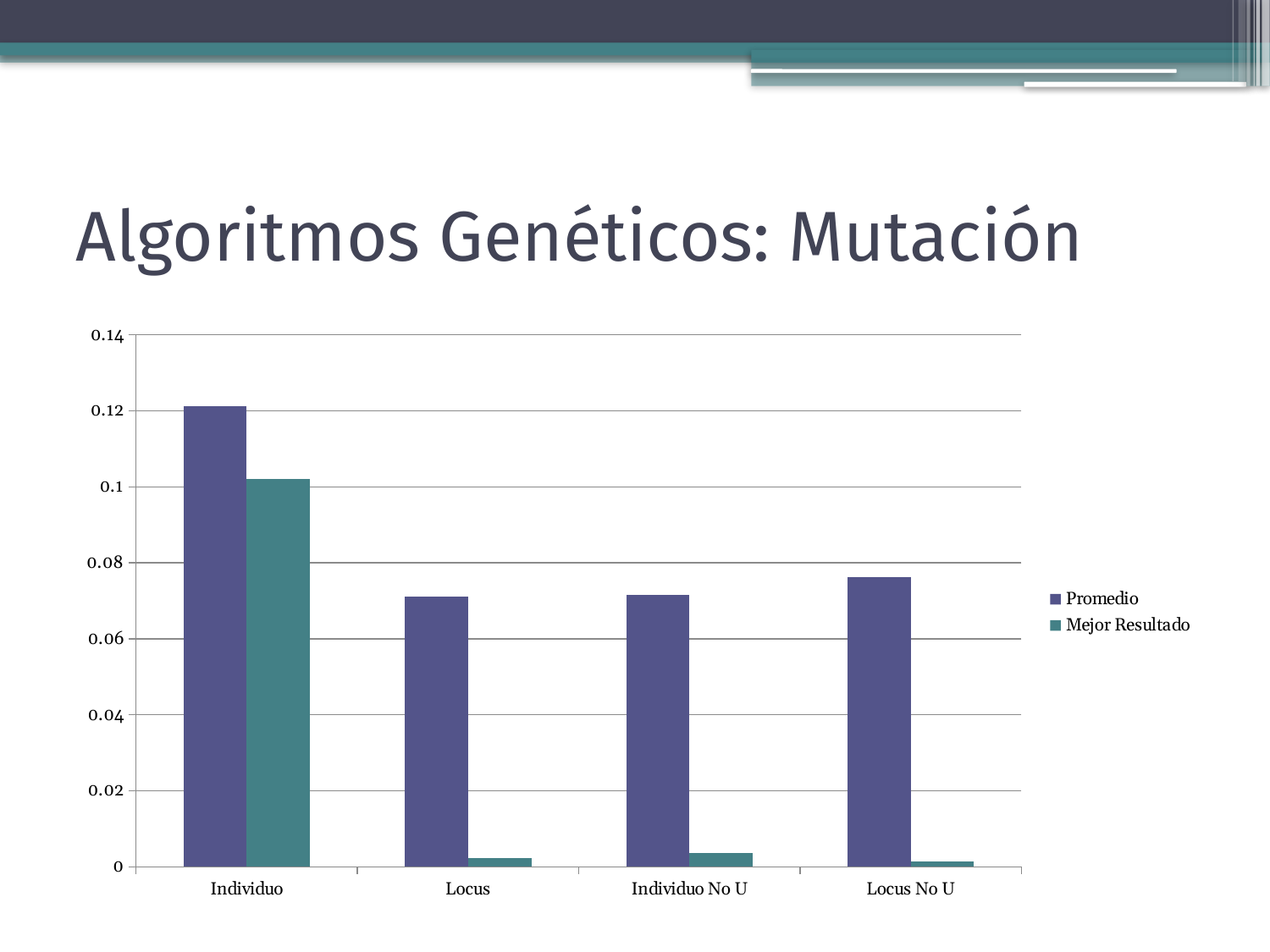

# Algoritmos Genéticos: Mutación

### Chart

| Category | Promedio | Mejor Resultado |
|---|---|---|
| Individuo | 0.121205 | 0.102082 |
| Locus | 0.071066 | 0.002283 |
| Individuo No U | 0.071641 | 0.003622 |
| Locus No U | 0.076345 | 0.00149 |